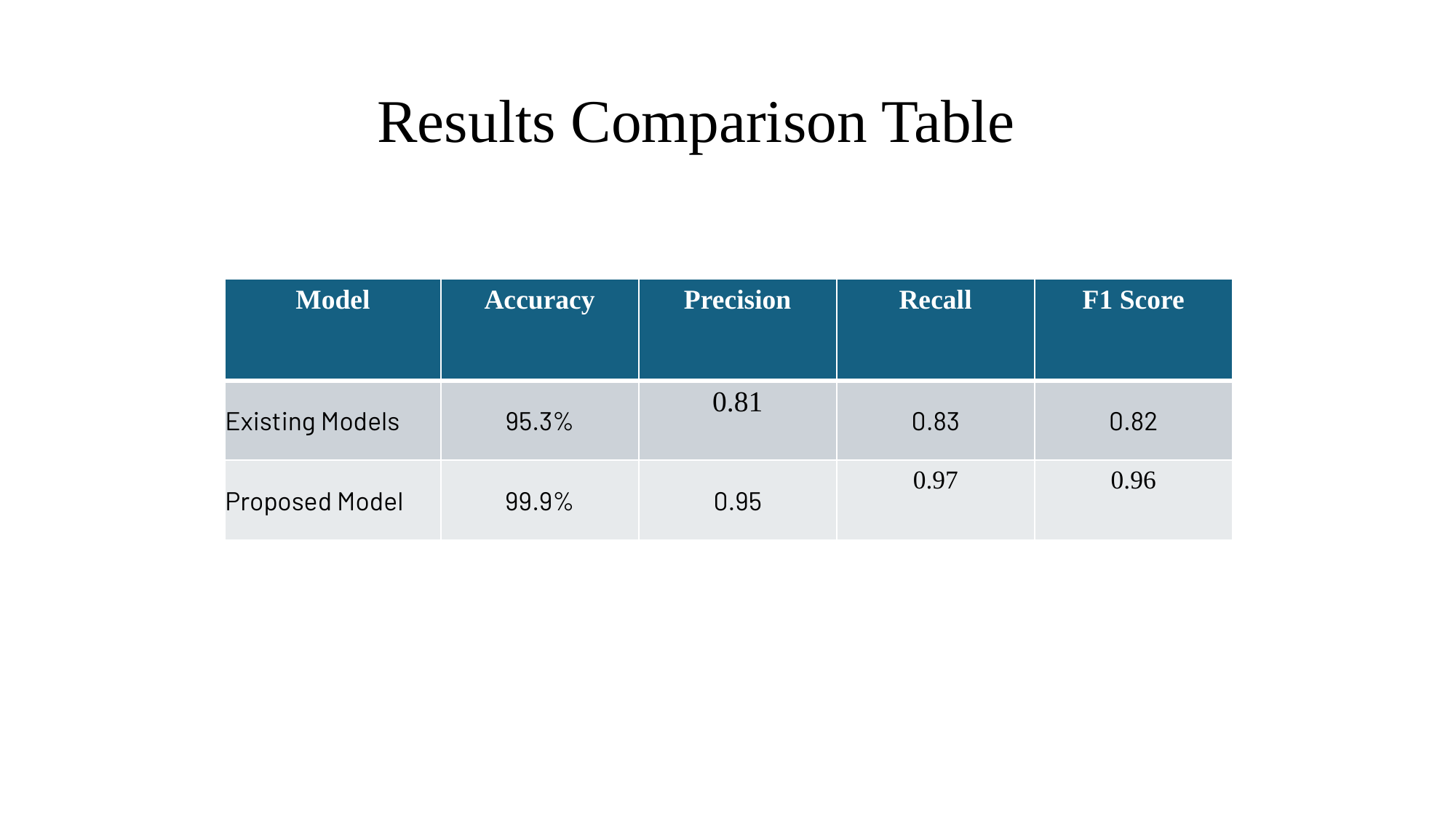

Results Comparison Table
| Model | Accuracy | Precision | Recall | F1 Score |
| --- | --- | --- | --- | --- |
| Existing Models | 95.3% | 0.81 | 0.83 | 0.82 |
| Proposed Model | 99.9% | 0.95 | 0.97 | 0.96 |